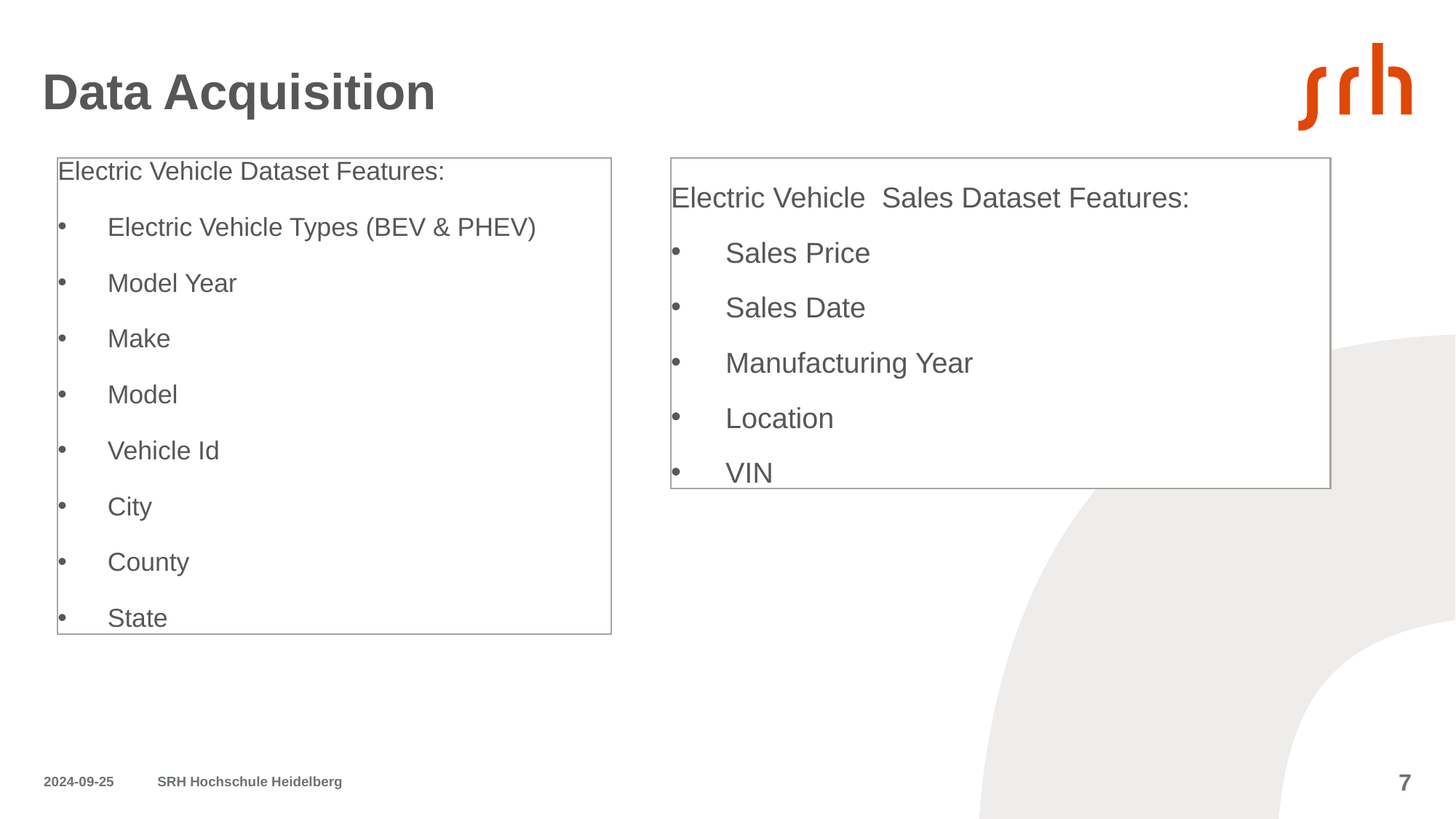

# Data Acquisition
Electric Vehicle Dataset Features:

Electric Vehicle Types (BEV & PHEV)

Model Year

Make

Model

Vehicle Id

City

County

State

Electric Vehicle  Sales Dataset Features:

Sales Price

Sales Date

Manufacturing Year

Location

VIN

2024-09-25
SRH Hochschule Heidelberg
7